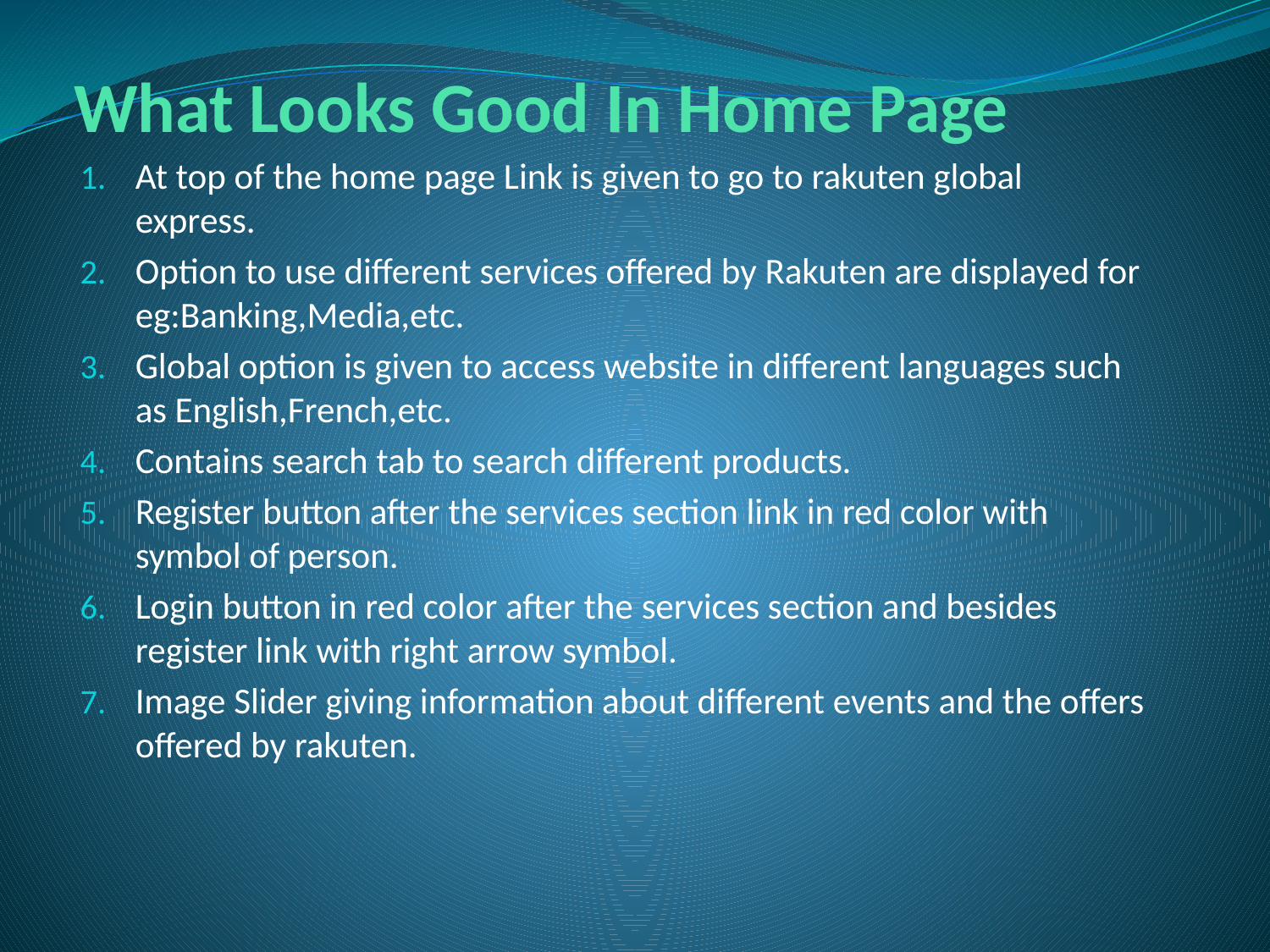

# What Looks Good In Home Page
At top of the home page Link is given to go to rakuten global express.
Option to use different services offered by Rakuten are displayed for eg:Banking,Media,etc.
Global option is given to access website in different languages such as English,French,etc.
Contains search tab to search different products.
Register button after the services section link in red color with symbol of person.
Login button in red color after the services section and besides register link with right arrow symbol.
Image Slider giving information about different events and the offers offered by rakuten.